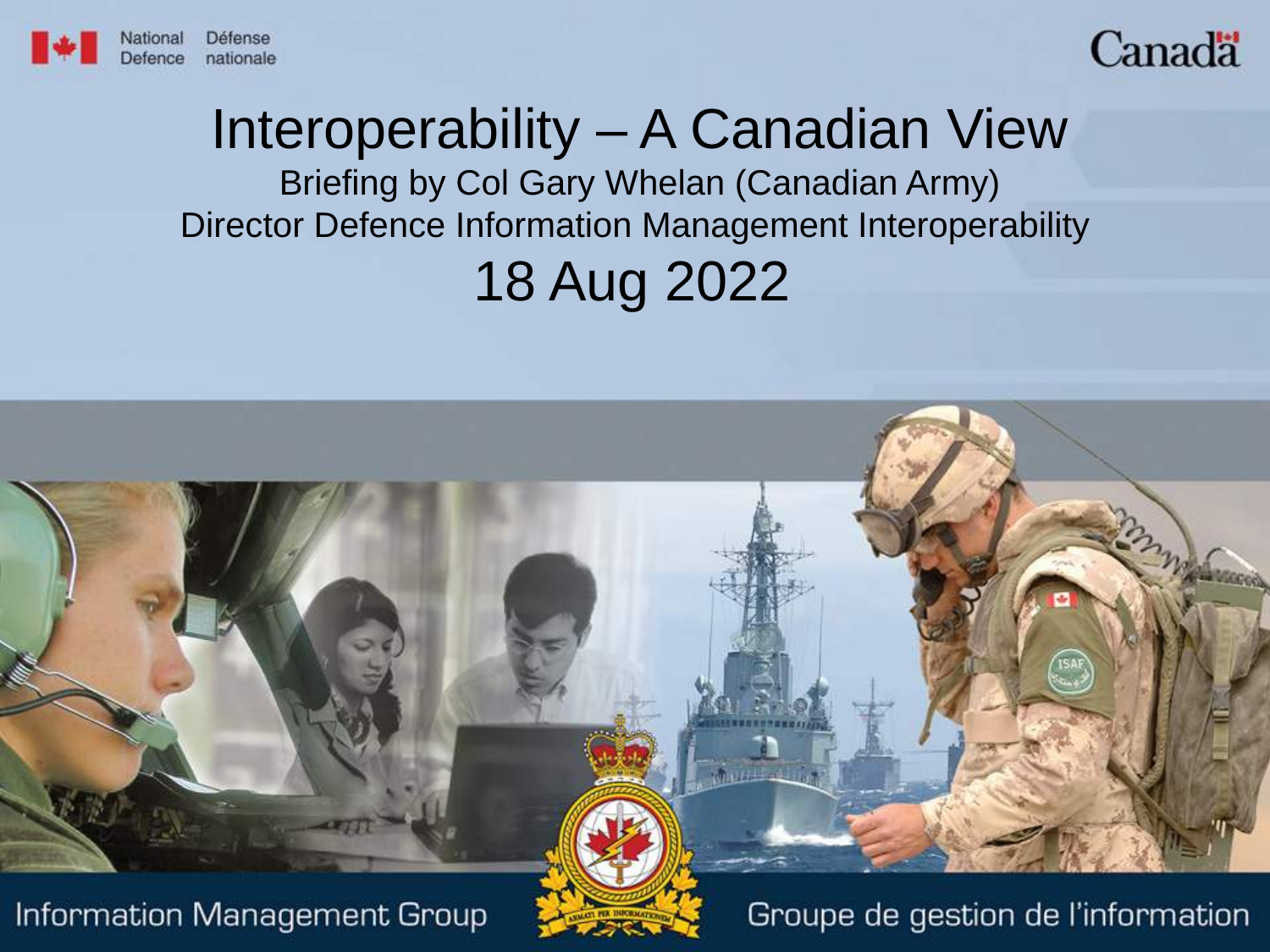

Interoperability – A Canadian View
Briefing by Col Gary Whelan (Canadian Army)
Director Defence Information Management Interoperability
18 Aug 2022